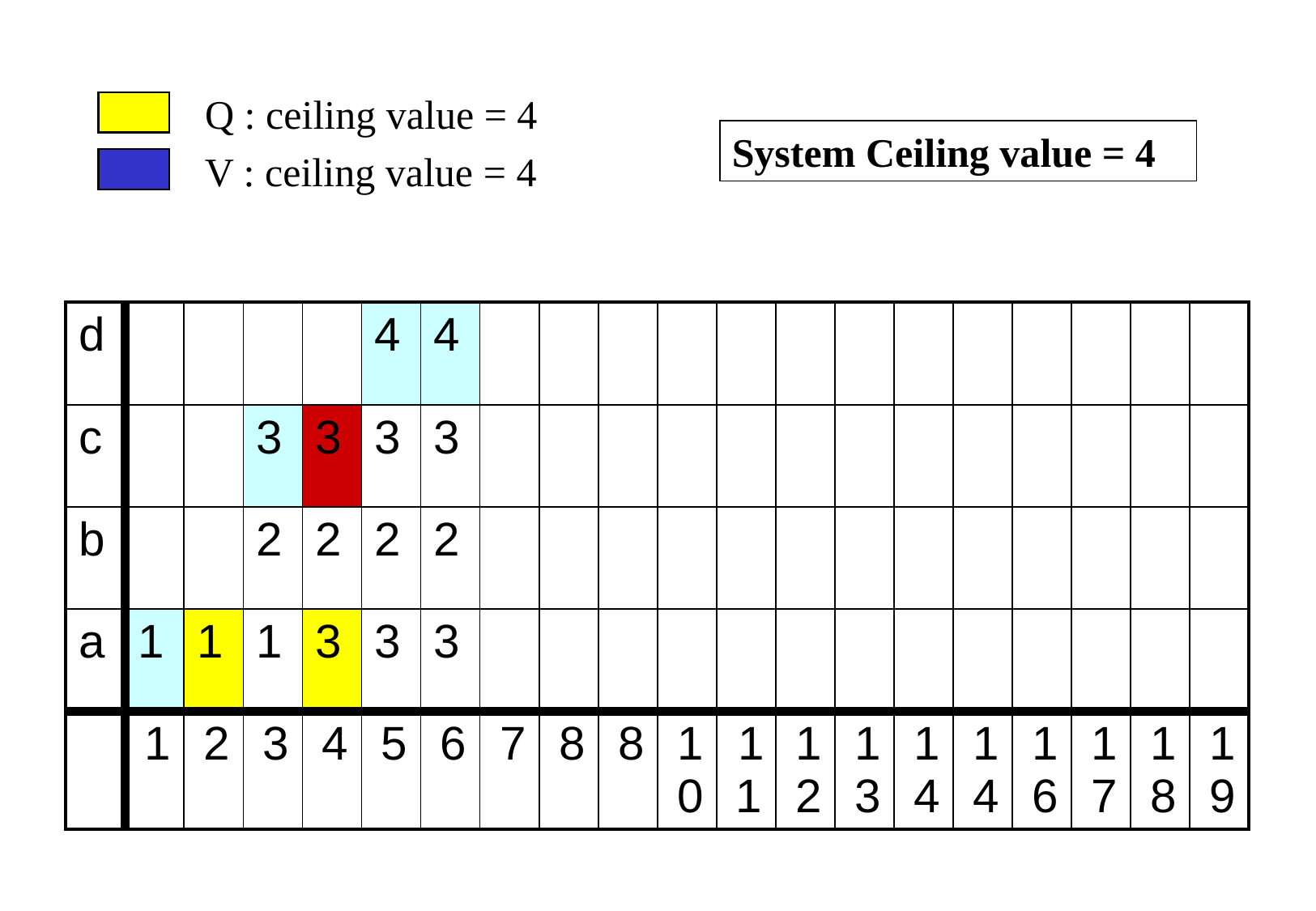

Q : ceiling value = 4

System Ceiling value = 4
V : ceiling value = 4

| d |  |  |  |  | 4 | 4 |  |  |  |  |  |  |  |  |  |  |  |  |  |
| --- | --- | --- | --- | --- | --- | --- | --- | --- | --- | --- | --- | --- | --- | --- | --- | --- | --- | --- | --- |
| c |  |  | 3 | 3 | 3 | 3 |  |  |  |  |  |  |  |  |  |  |  |  |  |
| b |  |  | 2 | 2 | 2 | 2 |  |  |  |  |  |  |  |  |  |  |  |  |  |
| a | 1 | 1 | 1 | 3 | 3 | 3 |  |  |  |  |  |  |  |  |  |  |  |  |  |
|  | 1 | 2 | 3 | 4 | 5 | 6 | 7 | 8 | 8 | 10 | 11 | 12 | 13 | 14 | 14 | 16 | 17 | 18 | 19 |